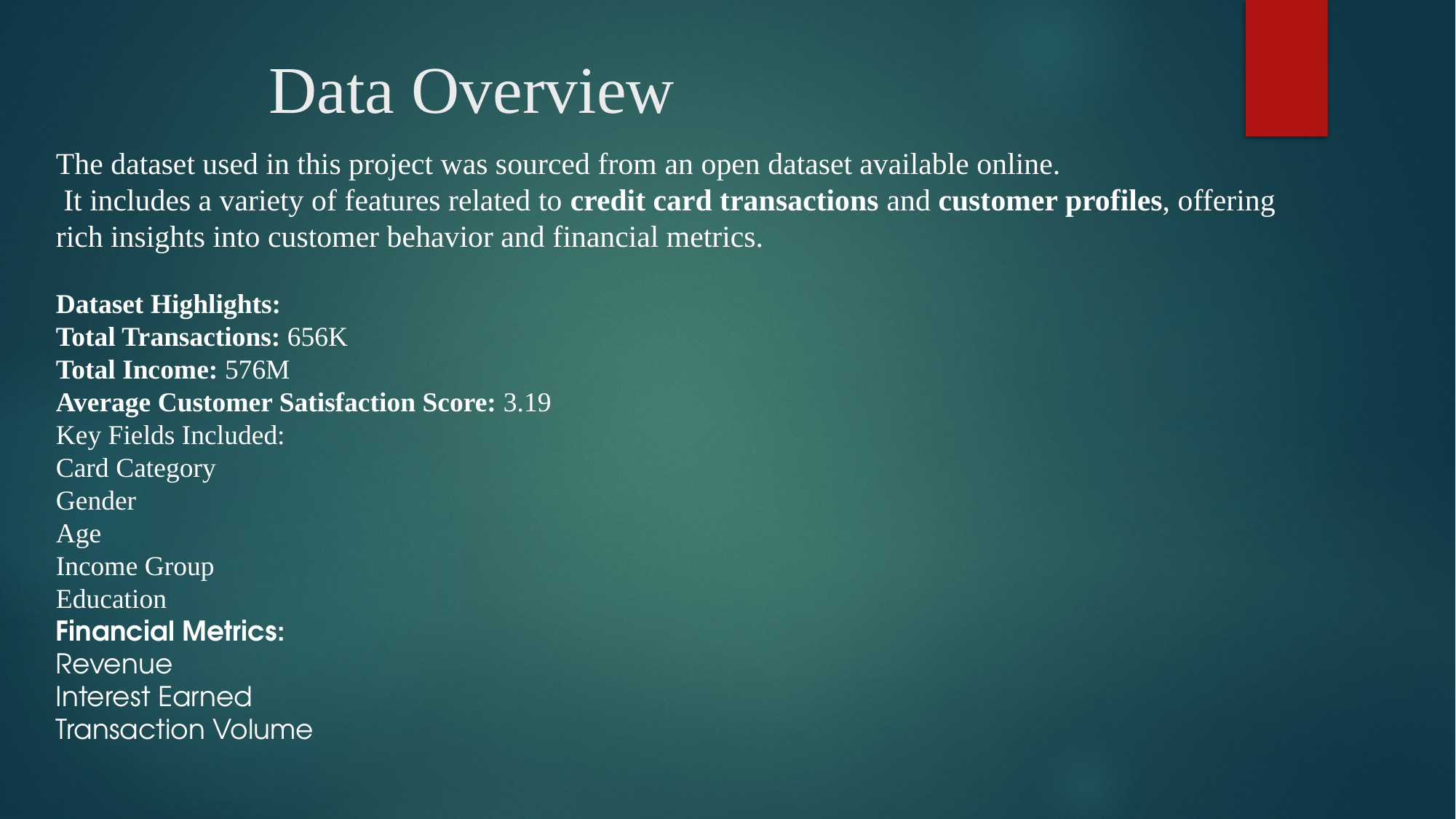

# Data Overview
The dataset used in this project was sourced from an open dataset available online.
 It includes a variety of features related to credit card transactions and customer profiles, offering rich insights into customer behavior and financial metrics.
Dataset Highlights:
Total Transactions: 656K
Total Income: 576M
Average Customer Satisfaction Score: 3.19
Key Fields Included:
Card Category
Gender
Age
Income Group
Education
Financial Metrics:
Revenue
Interest Earned
Transaction Volume